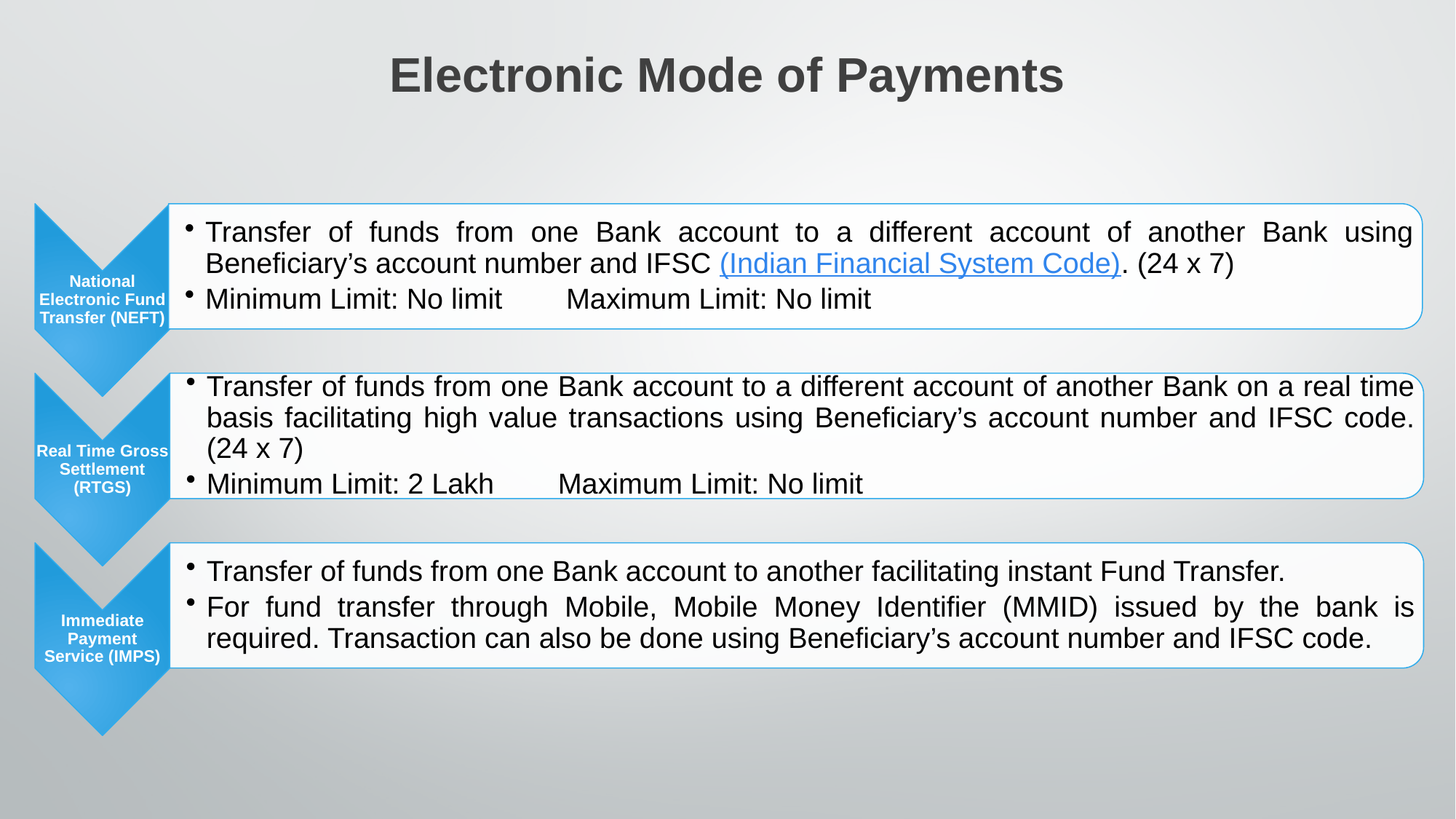

# Electronic Mode of Payments

National Electronic Fund Transfer (NEFT)
Transfer of funds from one Bank account to a different account of another Bank using Beneficiary’s account number and IFSC (Indian Financial System Code). (24 x 7)
Minimum Limit: No limit        Maximum Limit: No limit
Real Time Gross Settlement (RTGS)
Transfer of funds from one Bank account to a different account of another Bank on a real time basis facilitating high value transactions using Beneficiary’s account number and IFSC code. (24 x 7)
Minimum Limit: 2 Lakh        Maximum Limit: No limit
Immediate Payment Service (IMPS)
Transfer of funds from one Bank account to another facilitating instant Fund Transfer.
For fund transfer through Mobile, Mobile Money Identifier (MMID) issued by the bank is required. Transaction can also be done using Beneficiary’s account number and IFSC code.